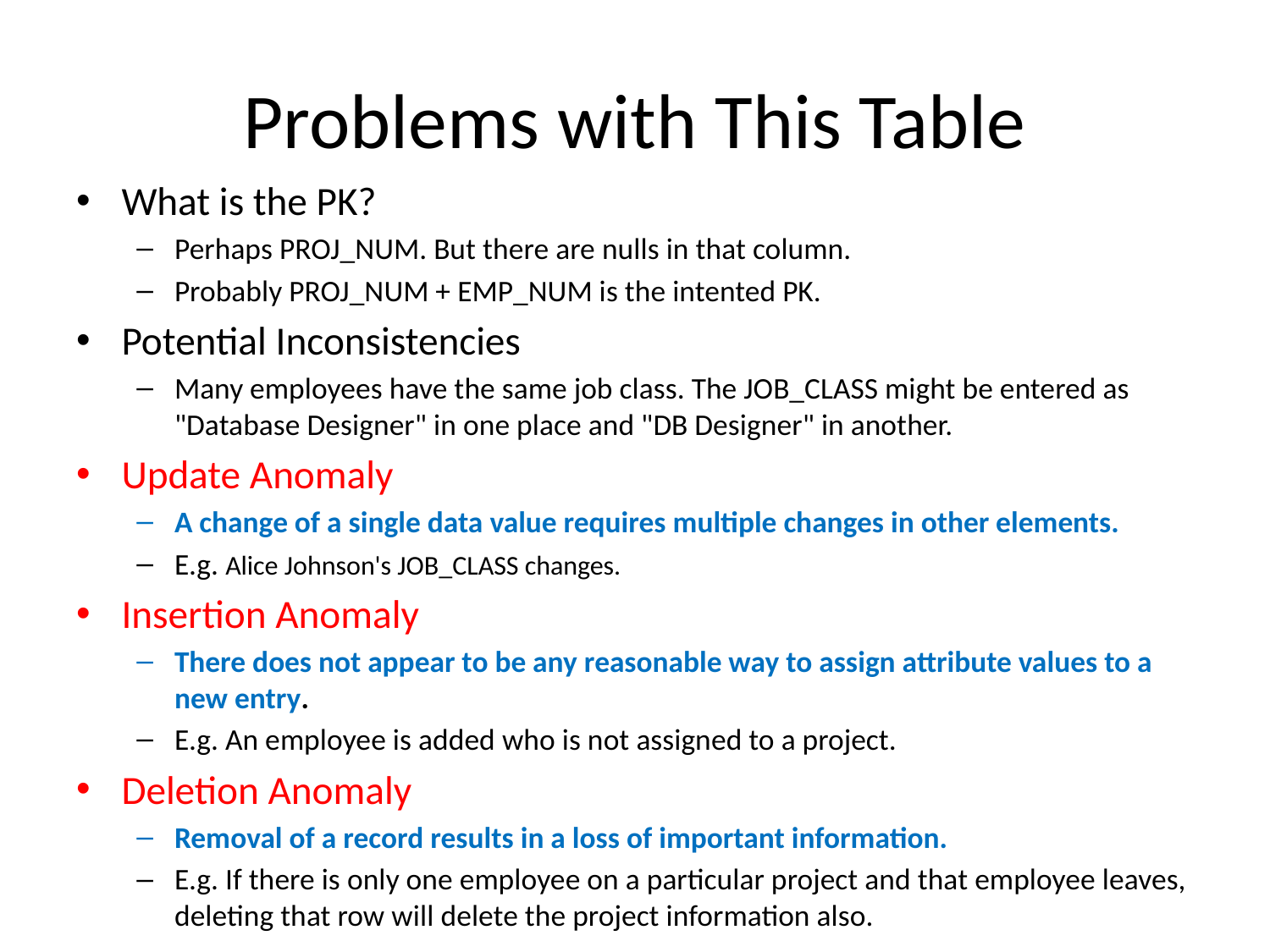

# Problems with This Table
What is the PK?
Perhaps PROJ_NUM. But there are nulls in that column.
Probably PROJ_NUM + EMP_NUM is the intented PK.
Potential Inconsistencies
Many employees have the same job class. The JOB_CLASS might be entered as "Database Designer" in one place and "DB Designer" in another.
Update Anomaly
A change of a single data value requires multiple changes in other elements.
E.g. Alice Johnson's JOB_CLASS changes.
Insertion Anomaly
There does not appear to be any reasonable way to assign attribute values to a new entry.
E.g. An employee is added who is not assigned to a project.
Deletion Anomaly
Removal of a record results in a loss of important information.
E.g. If there is only one employee on a particular project and that employee leaves, deleting that row will delete the project information also.